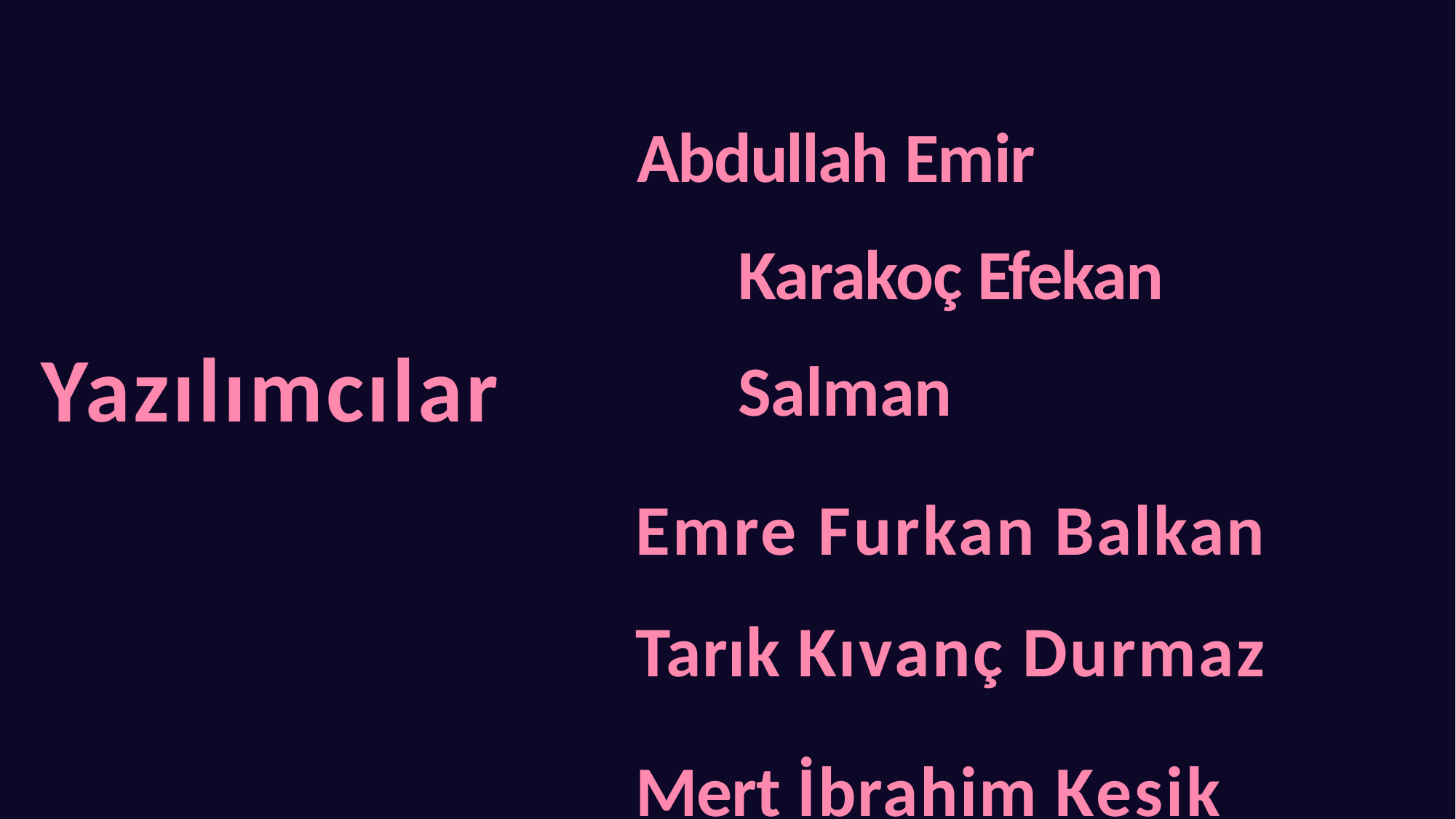

Abdullah Emir Karakoç Efekan Salman
Emre Furkan Balkan
Tarık Kıvanç Durmaz
Mert İbrahim Kesik
# Yazılımcılar